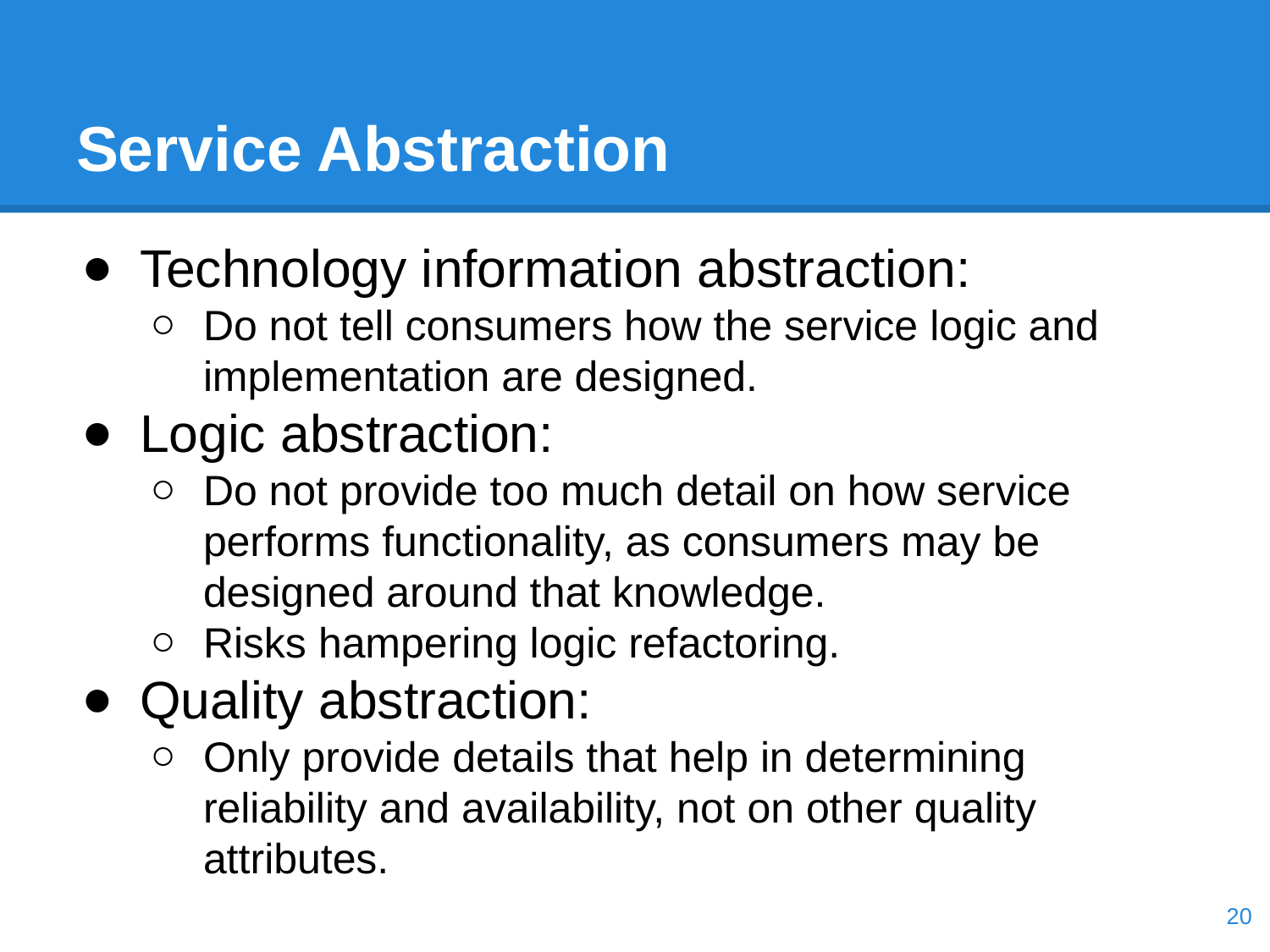

# Service Abstraction
Technology information abstraction:
Do not tell consumers how the service logic and implementation are designed.
Logic abstraction:
Do not provide too much detail on how service performs functionality, as consumers may be designed around that knowledge.
Risks hampering logic refactoring.
Quality abstraction:
Only provide details that help in determining reliability and availability, not on other quality attributes.
20